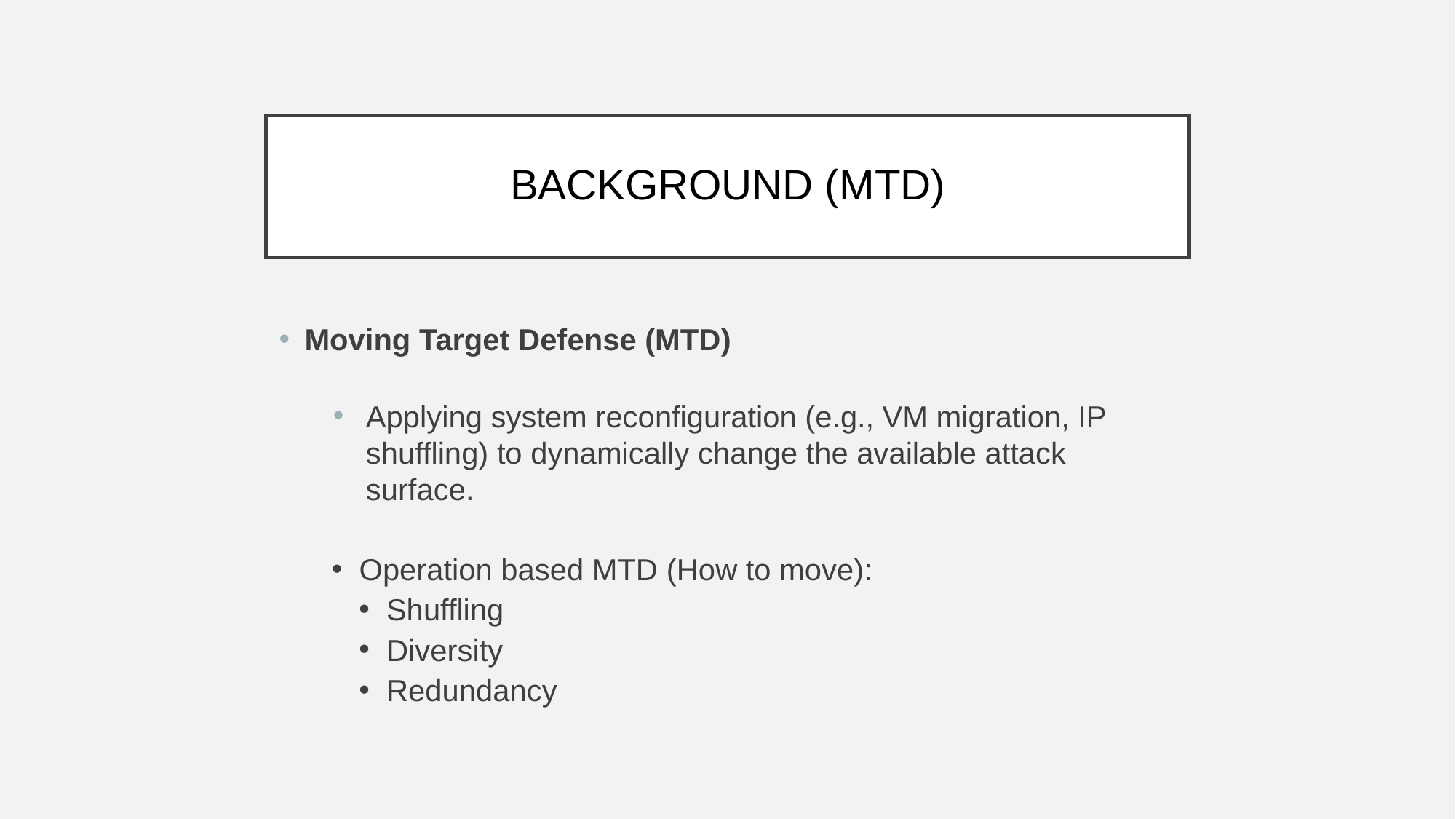

# BACKGROUND (MTD)
Moving Target Defense (MTD)

Applying system reconfiguration (e.g., VM migration, IP shuffling) to dynamically change the available attack surface.

Operation based MTD (How to move):
Shuffling
Diversity
Redundancy